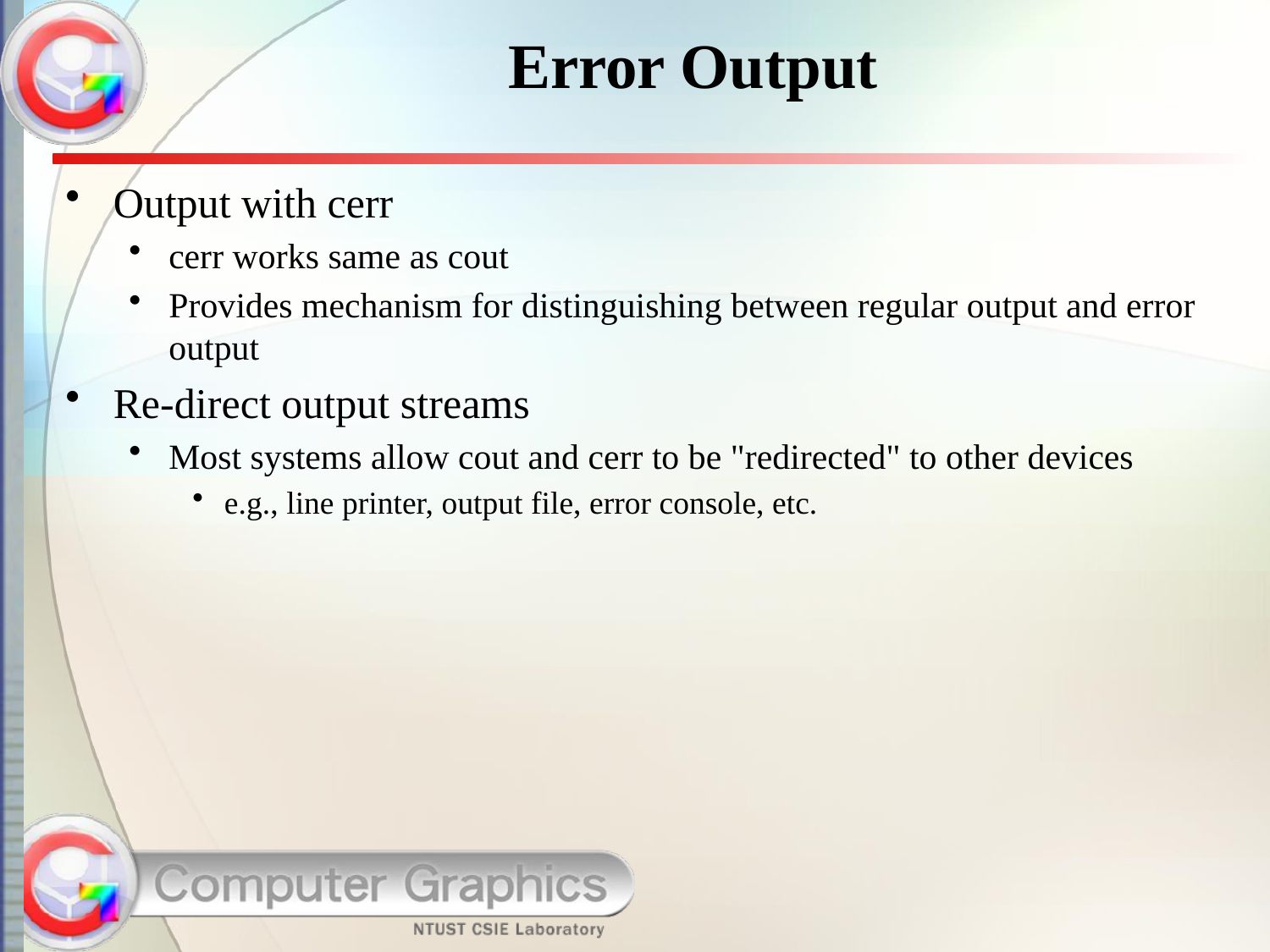

# Error Output
Output with cerr
cerr works same as cout
Provides mechanism for distinguishing between regular output and error output
Re-direct output streams
Most systems allow cout and cerr to be "redirected" to other devices
e.g., line printer, output file, error console, etc.